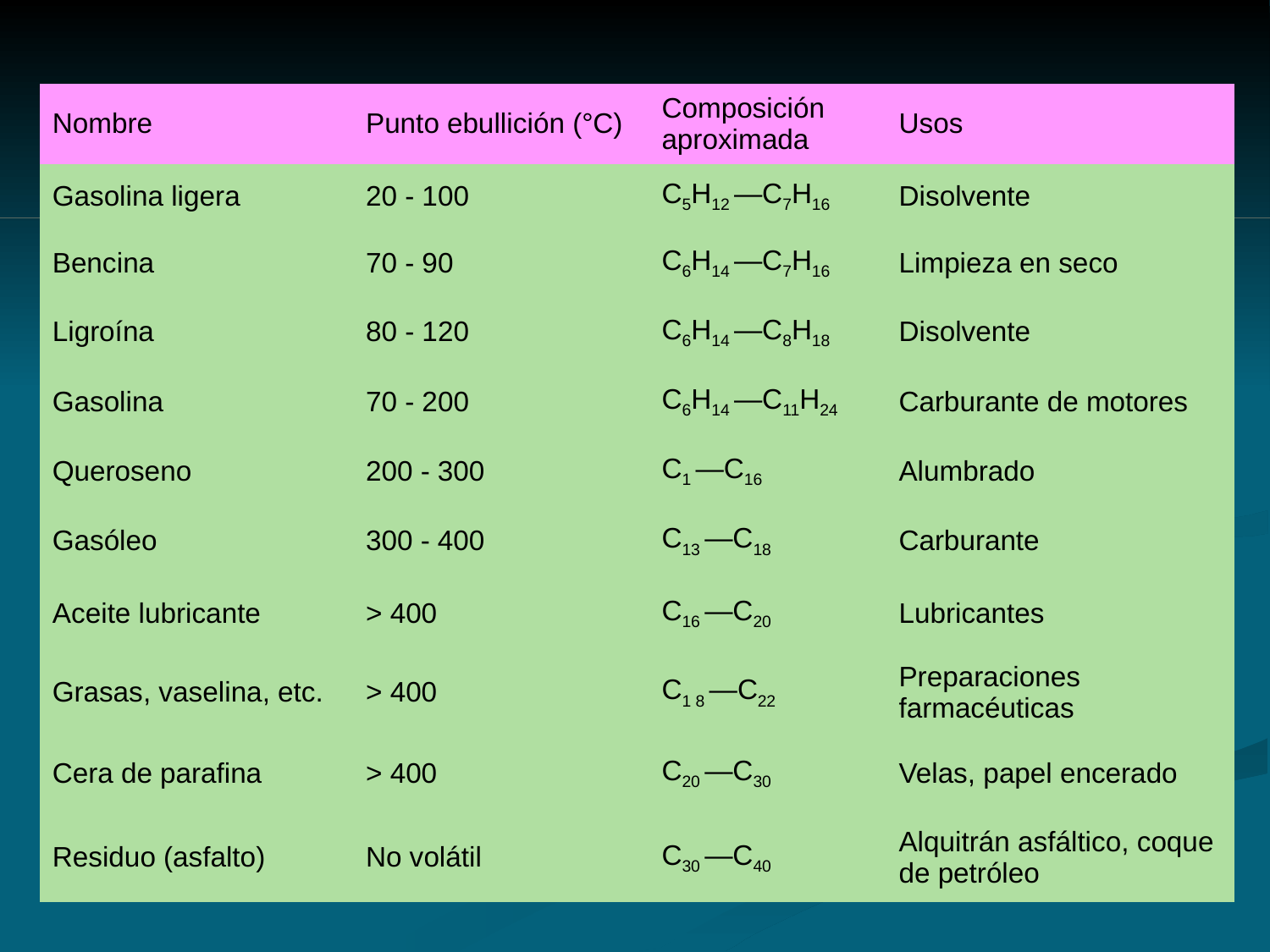

| Nombre | Punto ebullición (°C) | Composición aproximada | Usos |
| --- | --- | --- | --- |
| Gasolina ligera | 20 - 100 | C5H12 —C7H16 | Disolvente |
| Bencina | 70 - 90 | C6H14 —C7H16 | Limpieza en seco |
| Ligroína | 80 - 120 | C6H14 —C8H18 | Disolvente |
| Gasolina | 70 - 200 | C6H14 —C11H24 | Carburante de motores |
| Queroseno | 200 - 300 | C1 —C16 | Alumbrado |
| Gasóleo | 300 - 400 | C13 —C18 | Carburante |
| Aceite lubricante | > 400 | C16 —C20 | Lubricantes |
| Grasas, vaselina, etc. | > 400 | C1 8 —C22 | Preparaciones farmacéuticas |
| Cera de parafina | > 400 | C20 —C30 | Velas, papel encerado |
| Residuo (asfalto) | No volátil | C30 —C40 | Alquitrán asfáltico, coque de petróleo |